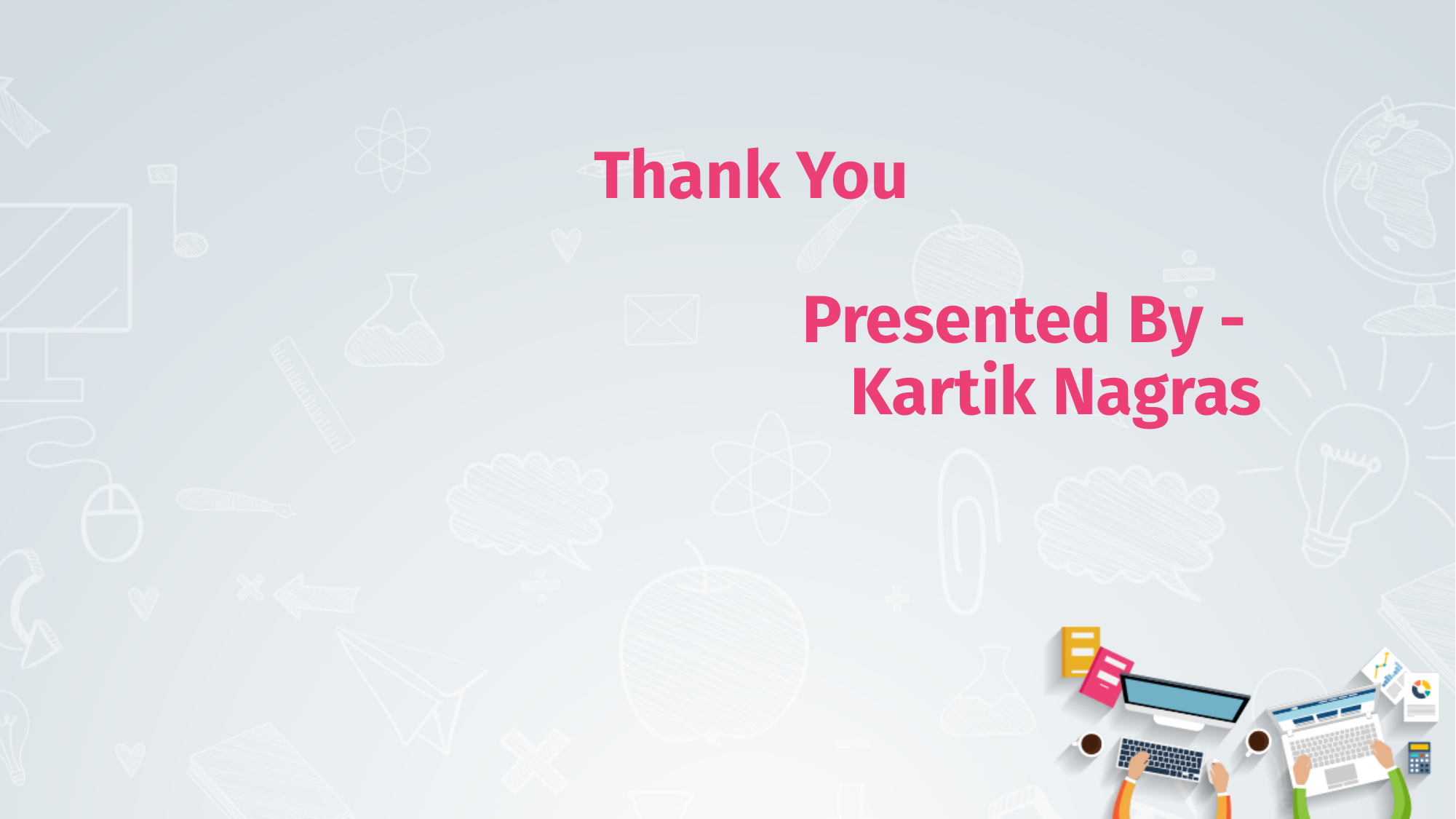

# Thank You Presented By - Kartik Nagras